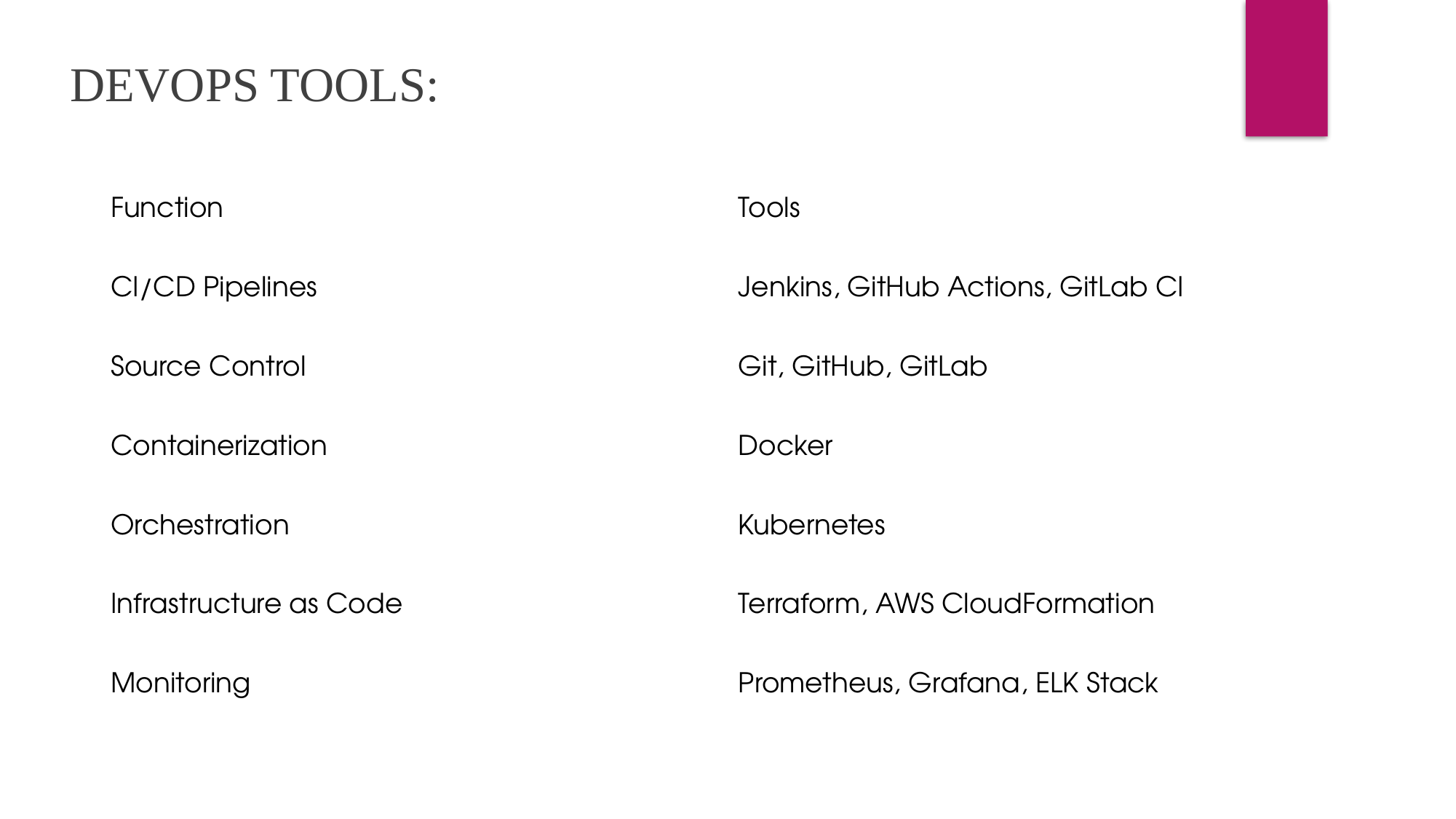

DEVOPS TOOLS:
| Function | Tools |
| --- | --- |
| CI/CD Pipelines | Jenkins, GitHub Actions, GitLab CI |
| Source Control | Git, GitHub, GitLab |
| Containerization | Docker |
| Orchestration | Kubernetes |
| Infrastructure as Code | Terraform, AWS CloudFormation |
| Monitoring | Prometheus, Grafana, ELK Stack |